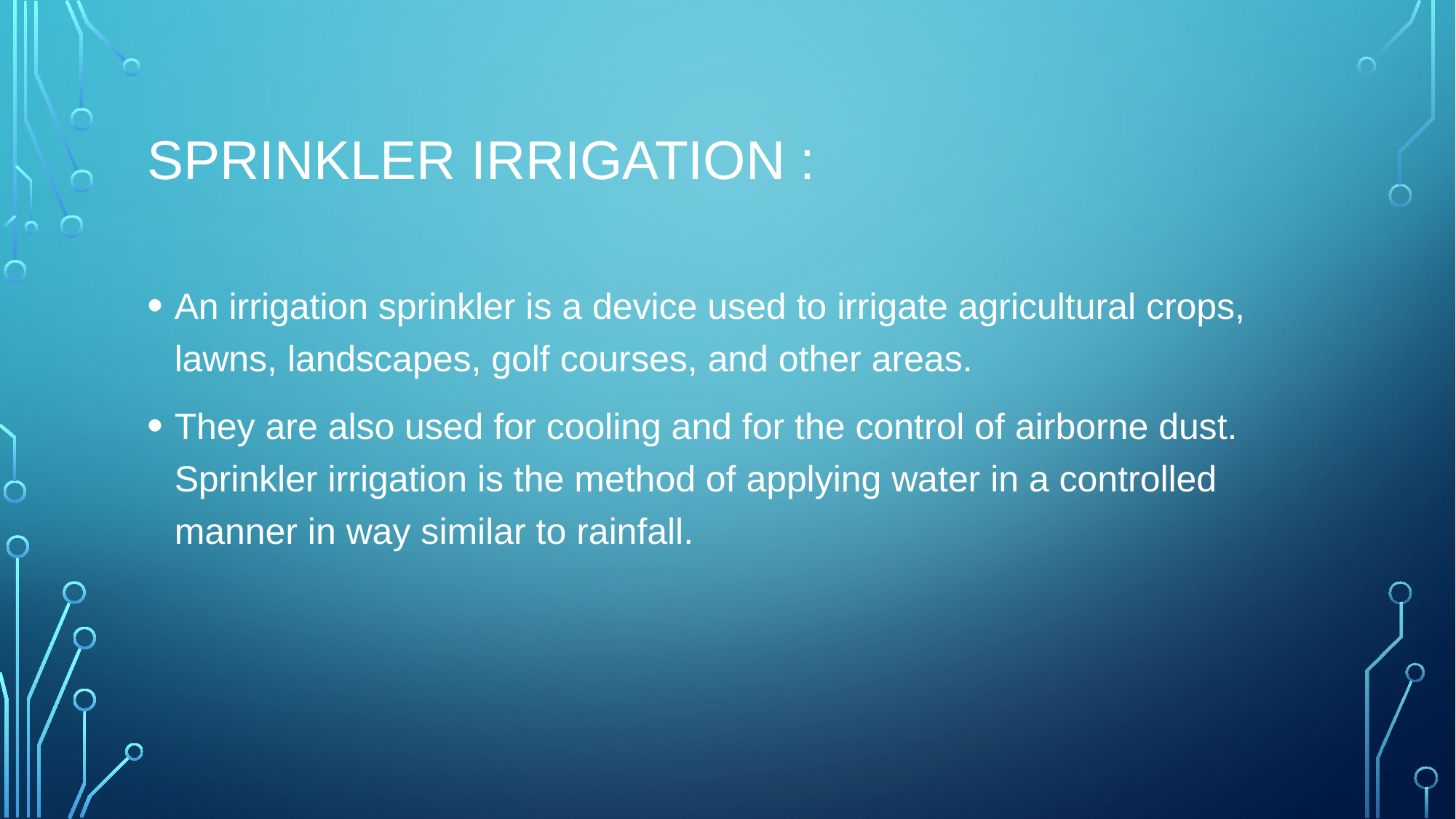

# Sprinkler irrigation :
An irrigation sprinkler is a device used to irrigate agricultural crops, lawns, landscapes, golf courses, and other areas.
They are also used for cooling and for the control of airborne dust. Sprinkler irrigation is the method of applying water in a controlled manner in way similar to rainfall.